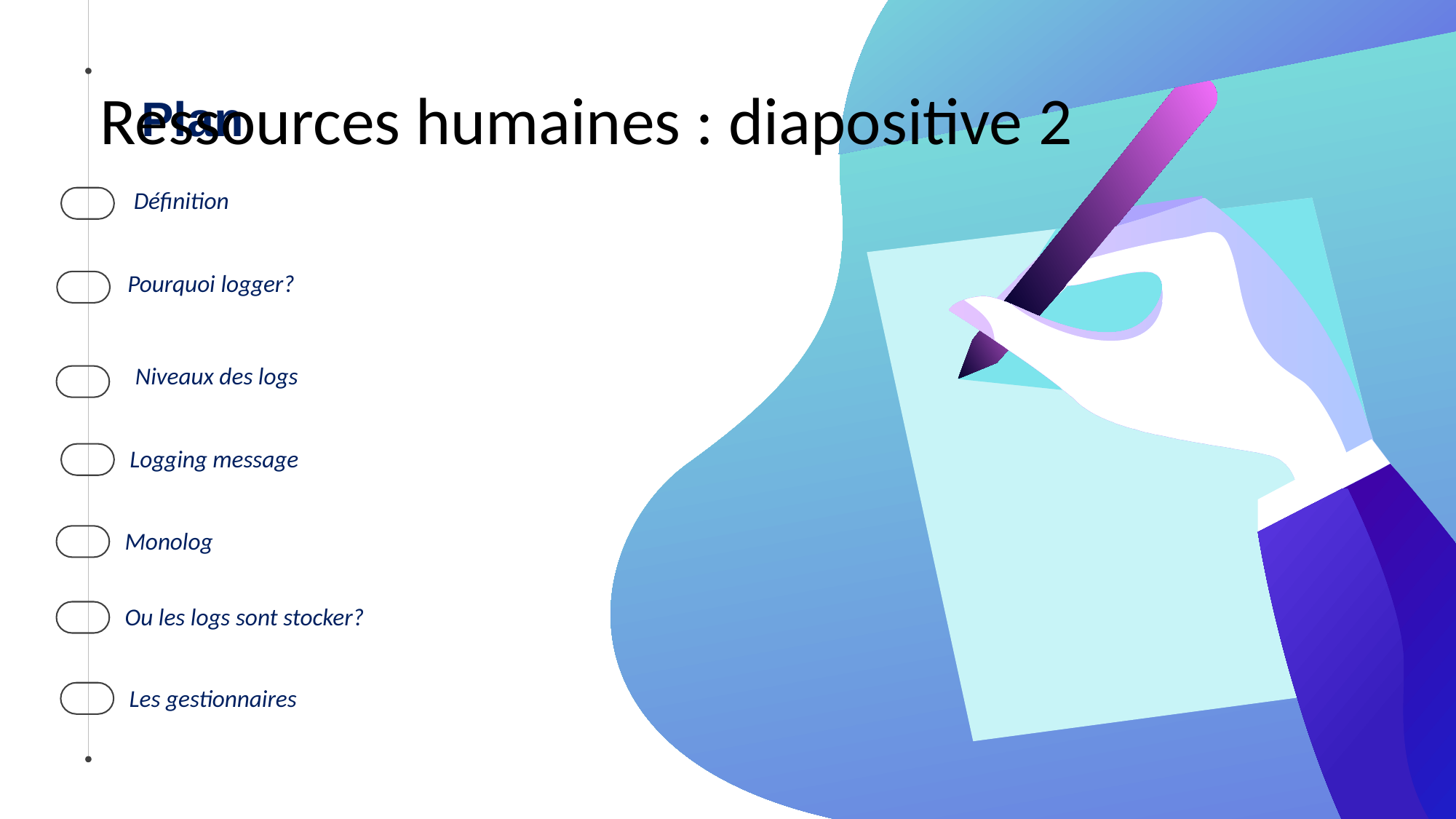

# Ressources humaines : diapositive 2

Plan
Définition

Pourquoi logger?

Niveaux des logs

Logging message

Monolog

Ou les logs sont stocker?

Les gestionnaires